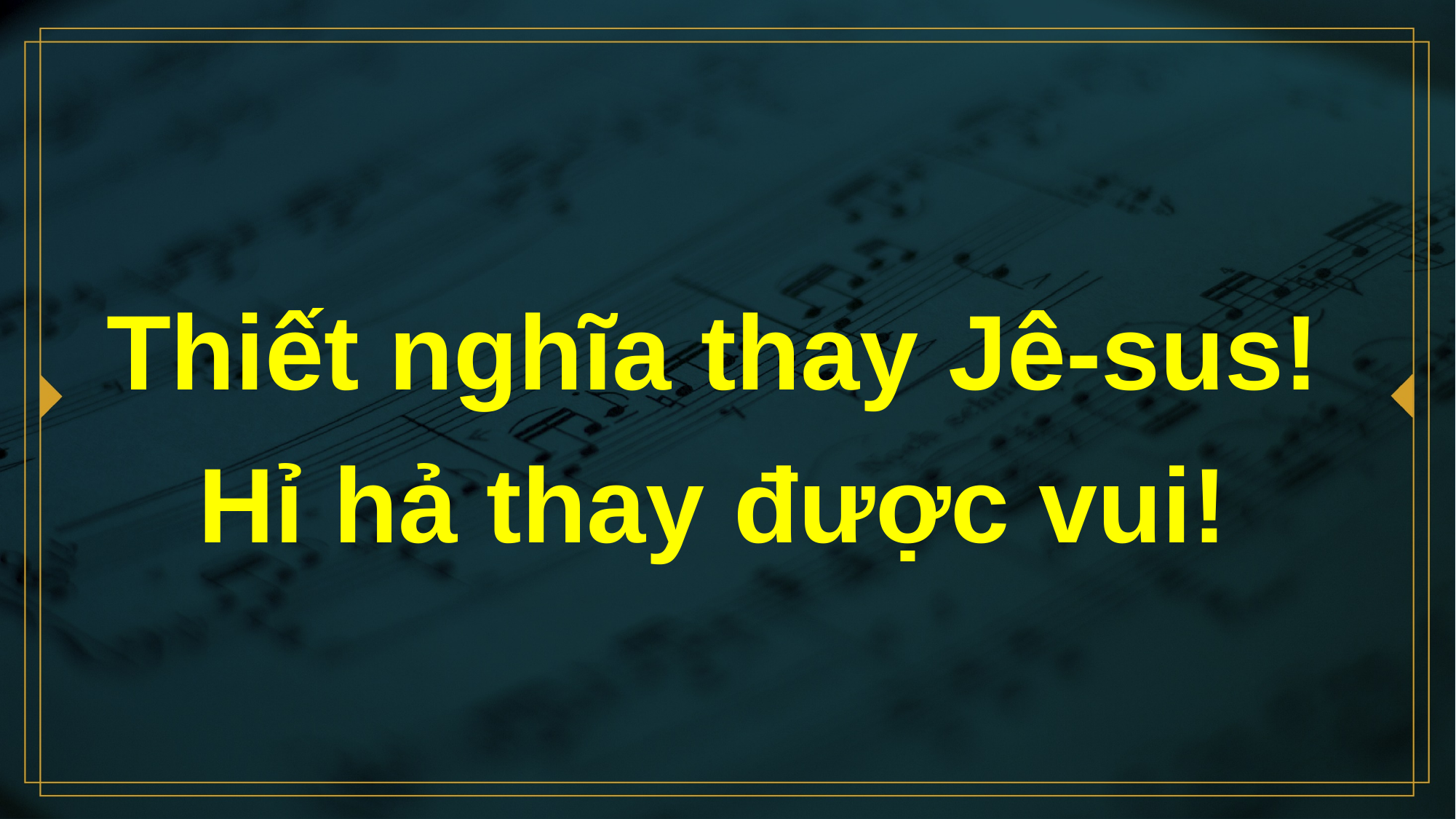

# Thiết nghĩa thay Jê-sus! Hỉ hả thay được vui!